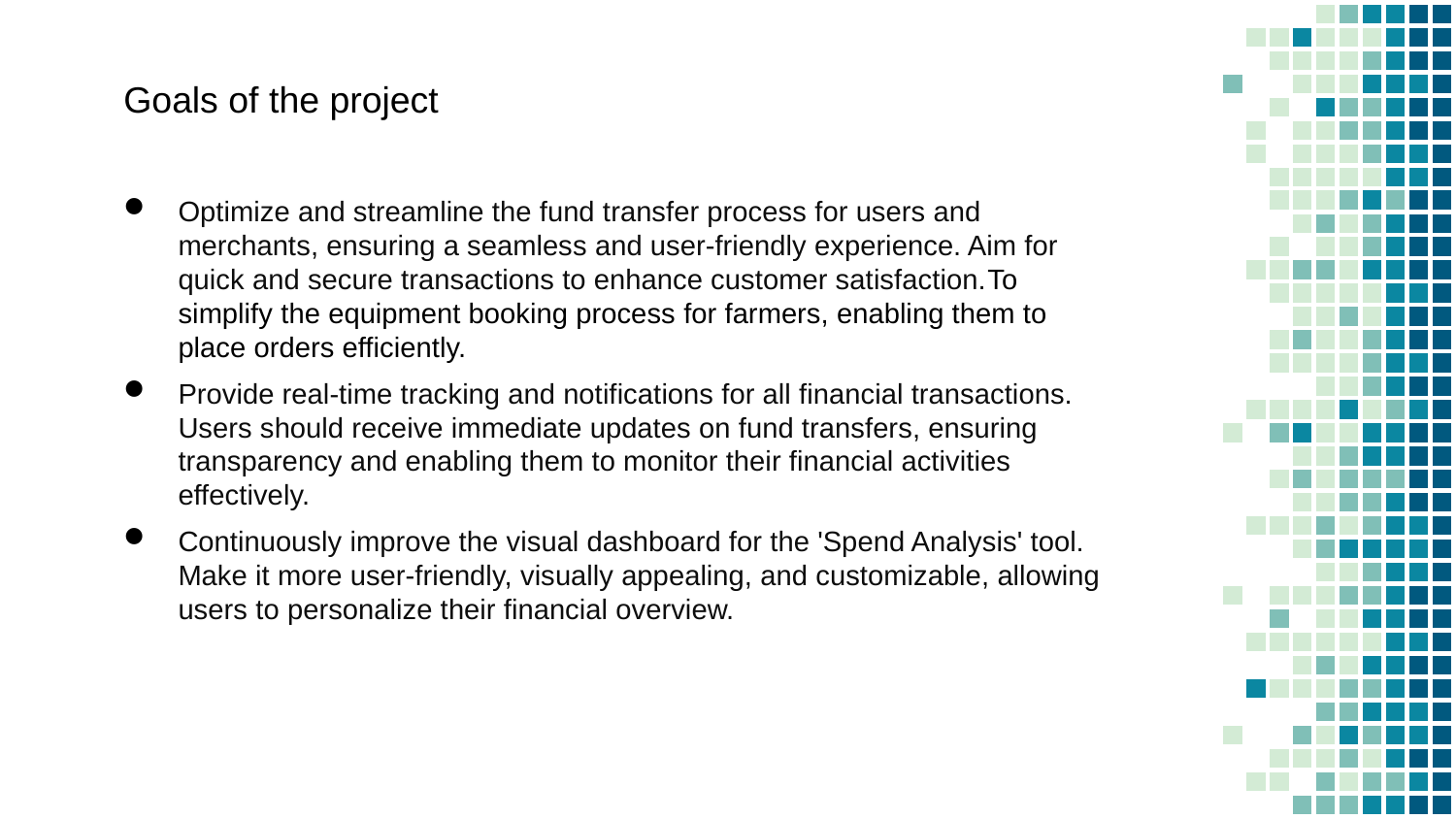

Goals of the project
Optimize and streamline the fund transfer process for users and merchants, ensuring a seamless and user-friendly experience. Aim for quick and secure transactions to enhance customer satisfaction.To simplify the equipment booking process for farmers, enabling them to place orders efficiently.
Provide real-time tracking and notifications for all financial transactions. Users should receive immediate updates on fund transfers, ensuring transparency and enabling them to monitor their financial activities effectively.
Continuously improve the visual dashboard for the 'Spend Analysis' tool. Make it more user-friendly, visually appealing, and customizable, allowing users to personalize their financial overview.